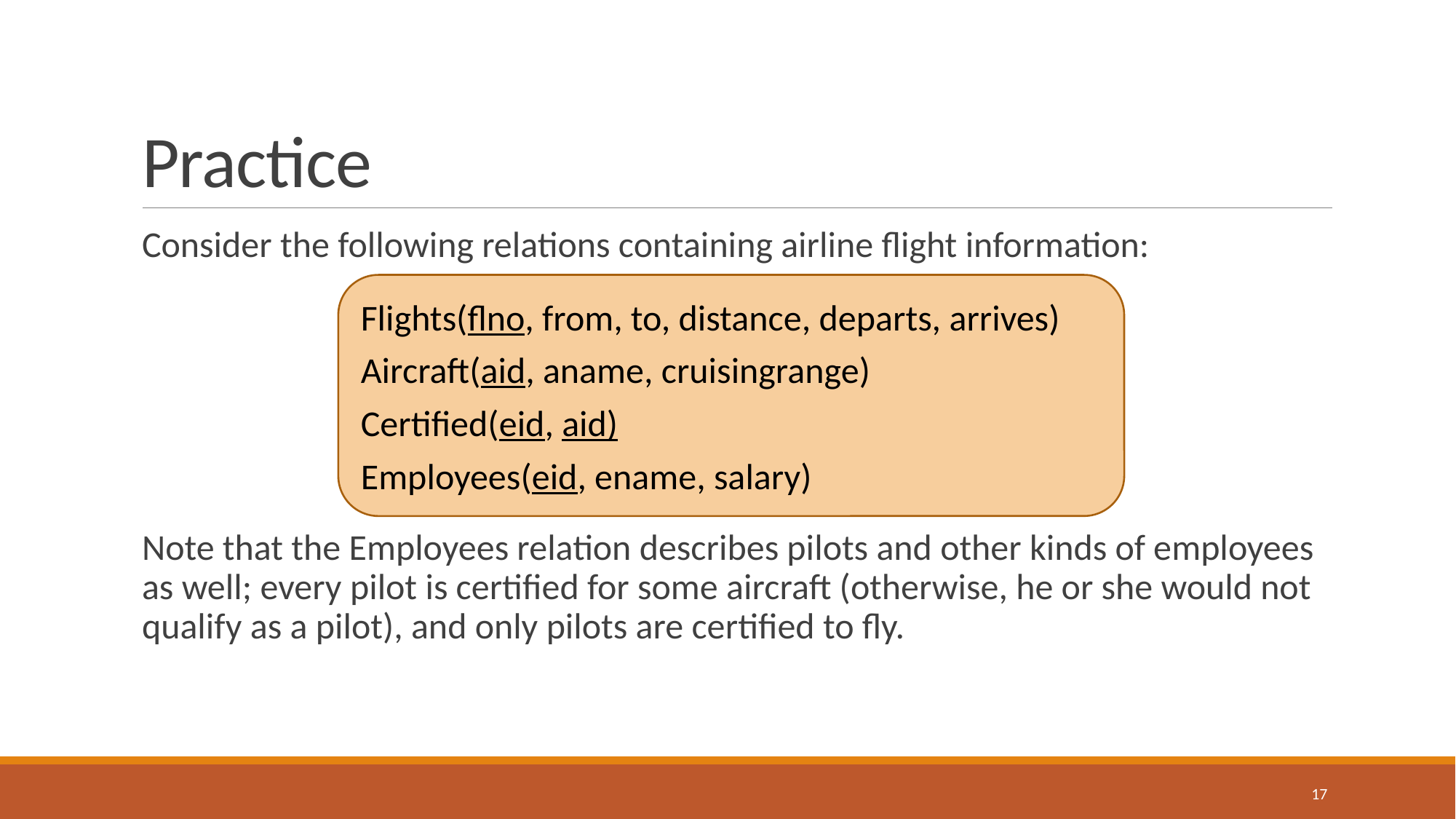

# Practice
Consider the following relations containing airline flight information:

Note that the Employees relation describes pilots and other kinds of employees as well; every pilot is certified for some aircraft (otherwise, he or she would not qualify as a pilot), and only pilots are certified to fly.
Flights(flno, from, to, distance, departs, arrives)
Aircraft(aid, aname, cruisingrange)
Certified(eid, aid)
Employees(eid, ename, salary)
17